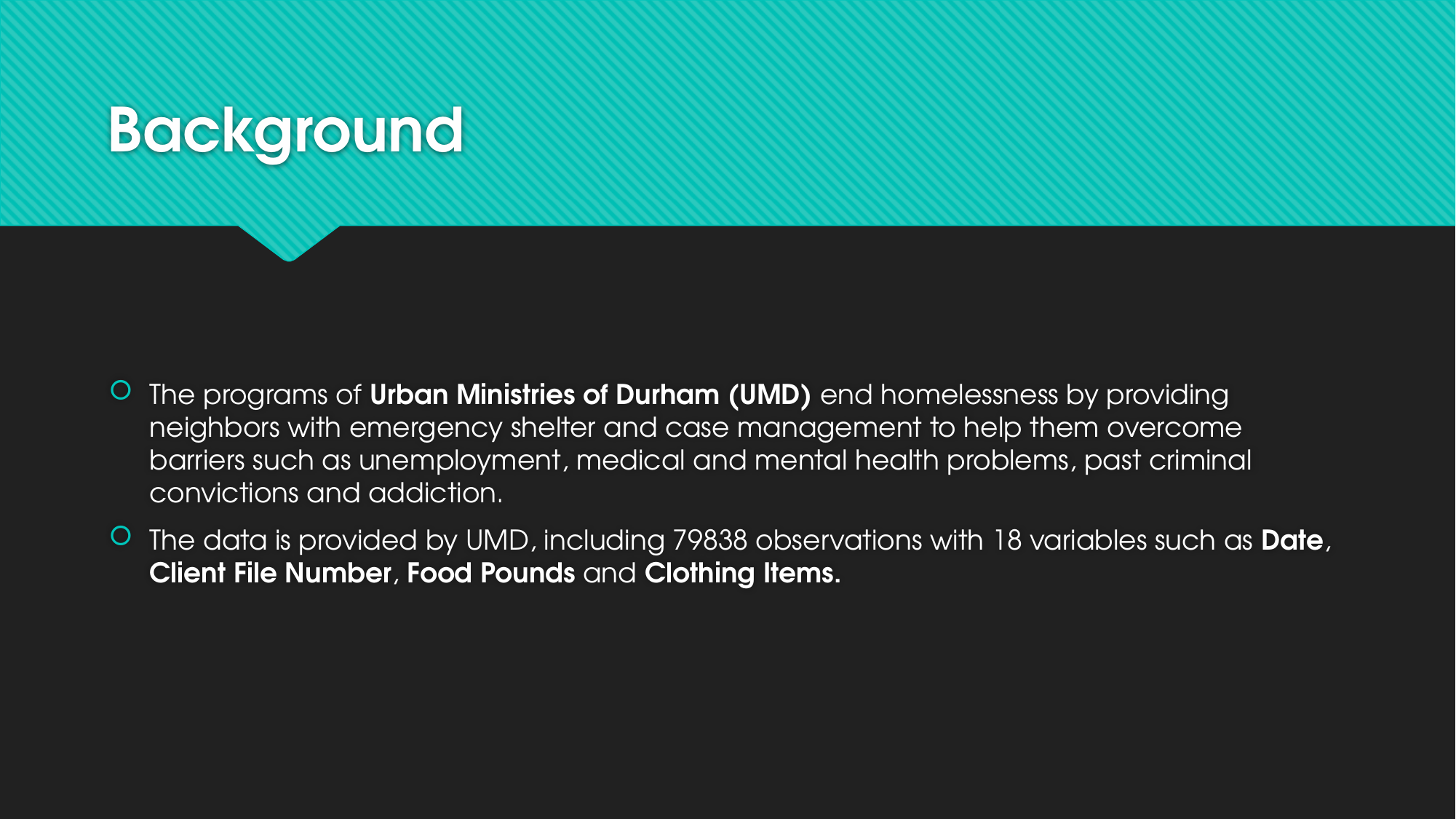

# Background
The programs of Urban Ministries of Durham (UMD) end homelessness by providing neighbors with emergency shelter and case management to help them overcome barriers such as unemployment, medical and mental health problems, past criminal convictions and addiction.
The data is provided by UMD, including 79838 observations with 18 variables such as Date, Client File Number, Food Pounds and Clothing Items.